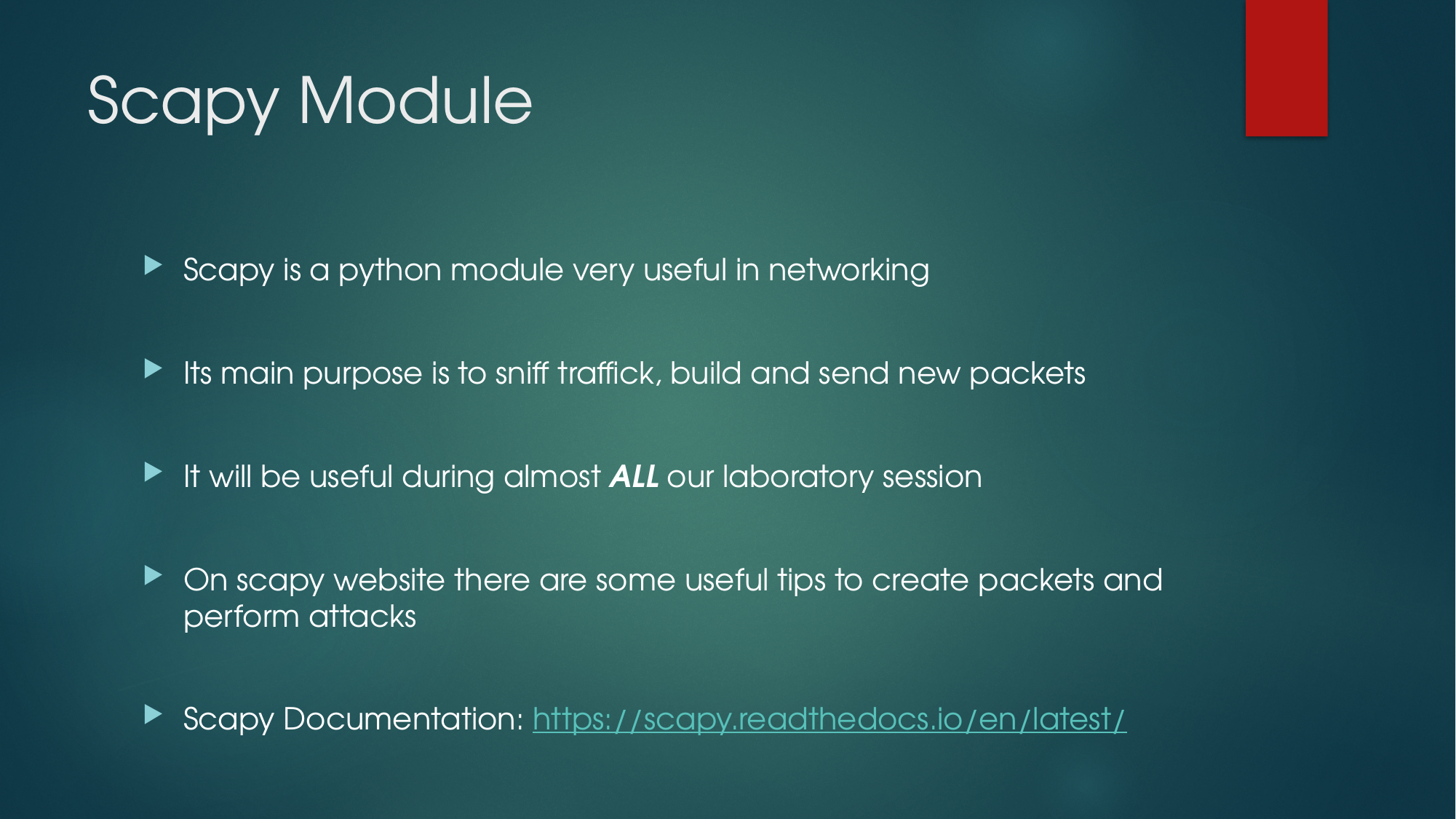

Scapy Module
Scapy is a python module very useful in networking

Its main purpose is to sniff traffick, build and send new packets

It will be useful during almost ALL our laboratory session

On scapy website there are some useful tips to create packets and perform attacks

Scapy Documentation: https://scapy.readthedocs.io/en/latest/